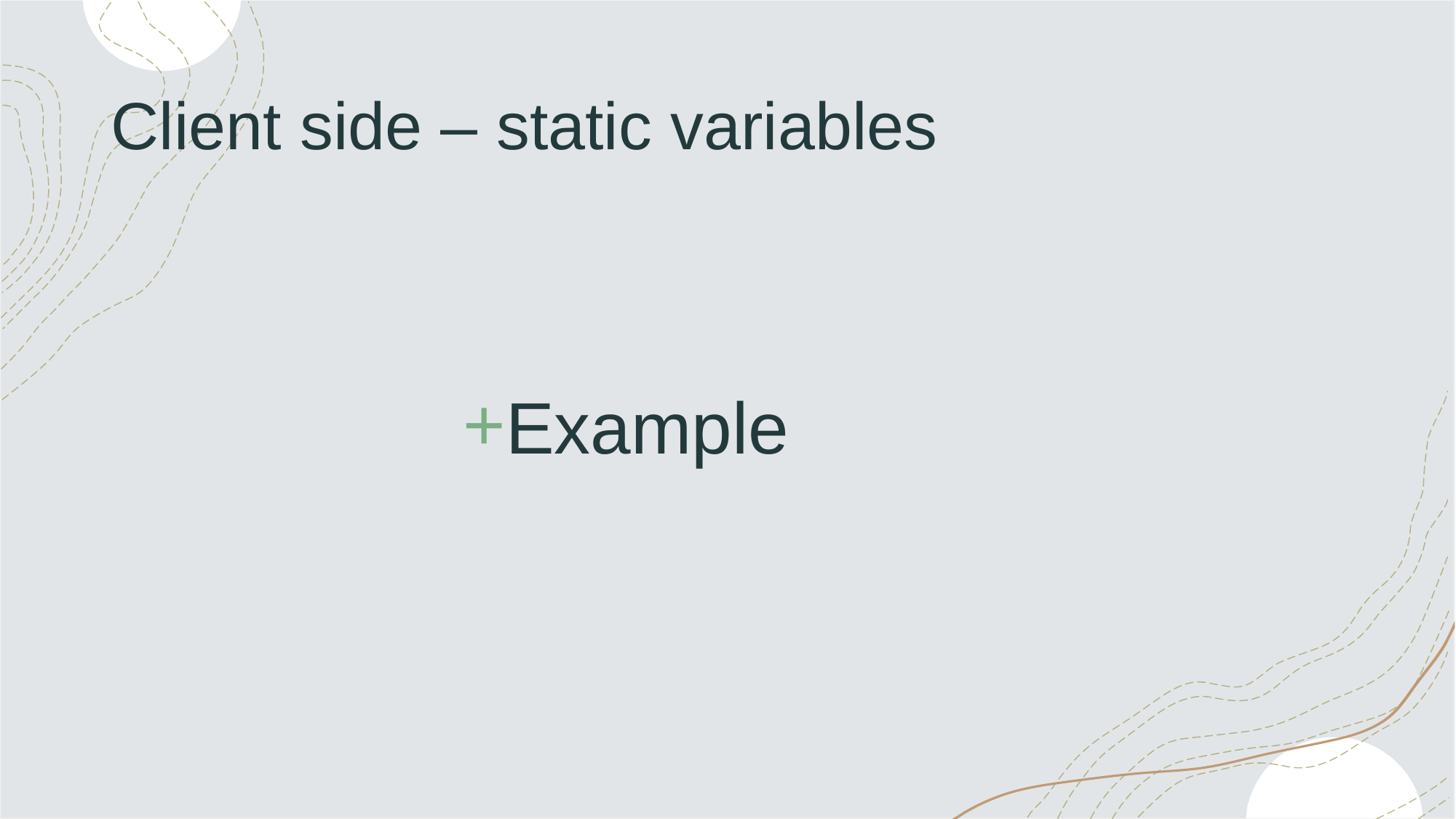

# Client side – static variables
Example